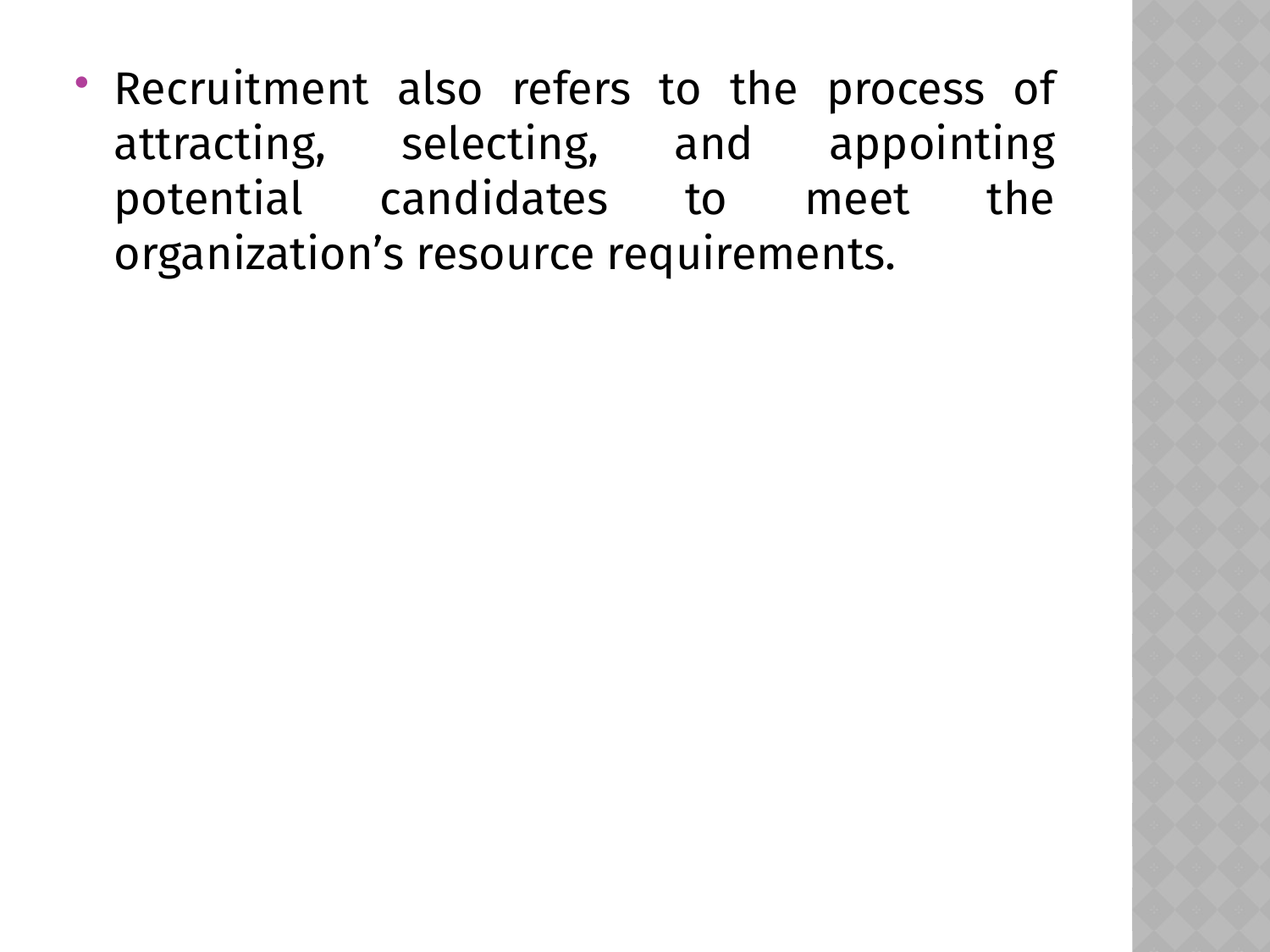

Recruitment also refers to the process of attracting, selecting, and appointing potential candidates to meet the organization’s resource requirements.